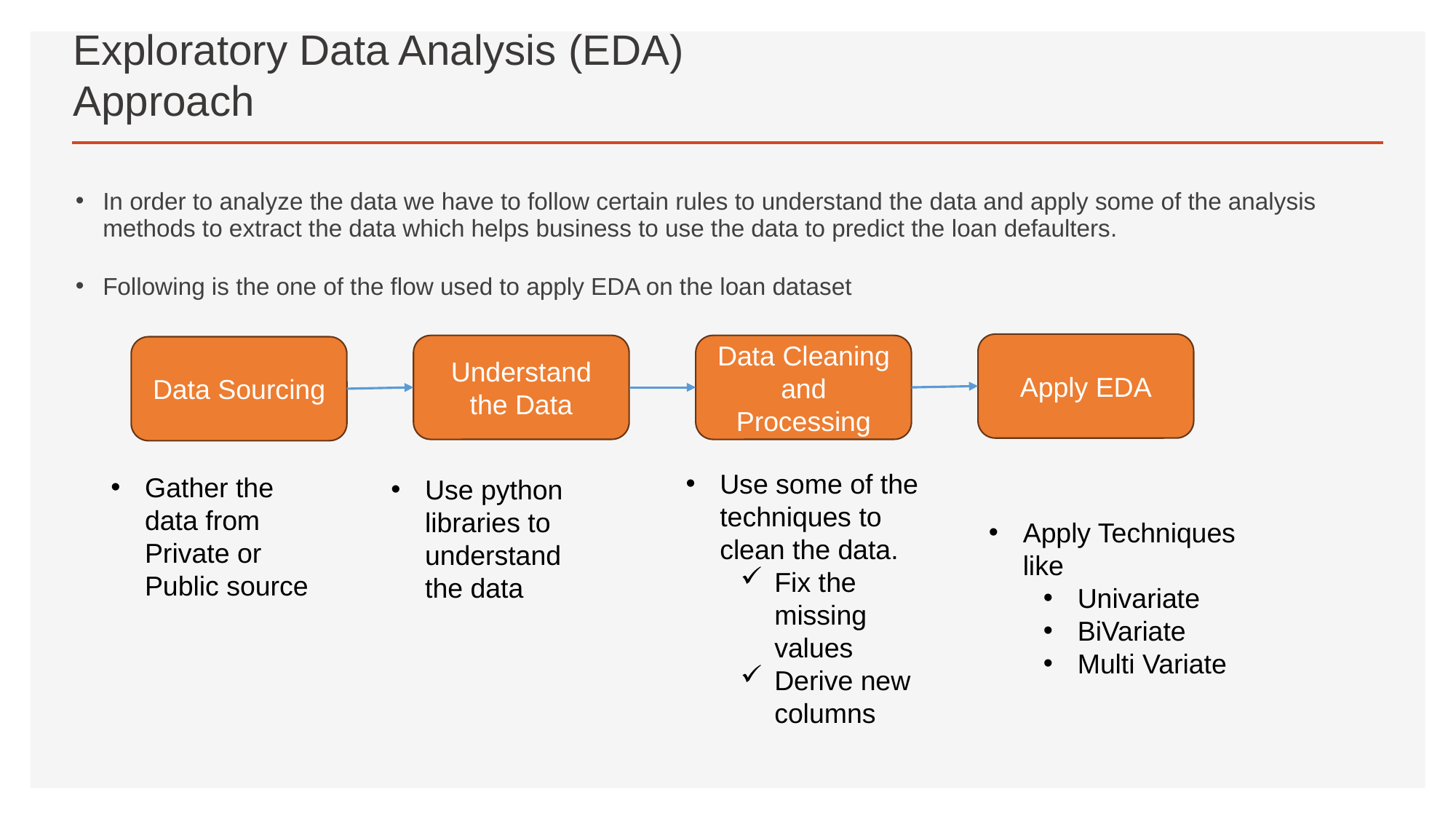

# Exploratory Data Analysis (EDA) Approach
In order to analyze the data we have to follow certain rules to understand the data and apply some of the analysis methods to extract the data which helps business to use the data to predict the loan defaulters.
Following is the one of the flow used to apply EDA on the loan dataset

Apply EDA
Data Cleaning and Processing
Understand the Data
Data Sourcing
Gather the data from Private or Public source
Use python libraries to understand the data
Apply Techniques like
Univariate
BiVariate
Multi Variate
Use some of the techniques to clean the data.
Fix the missing values
Derive new columns